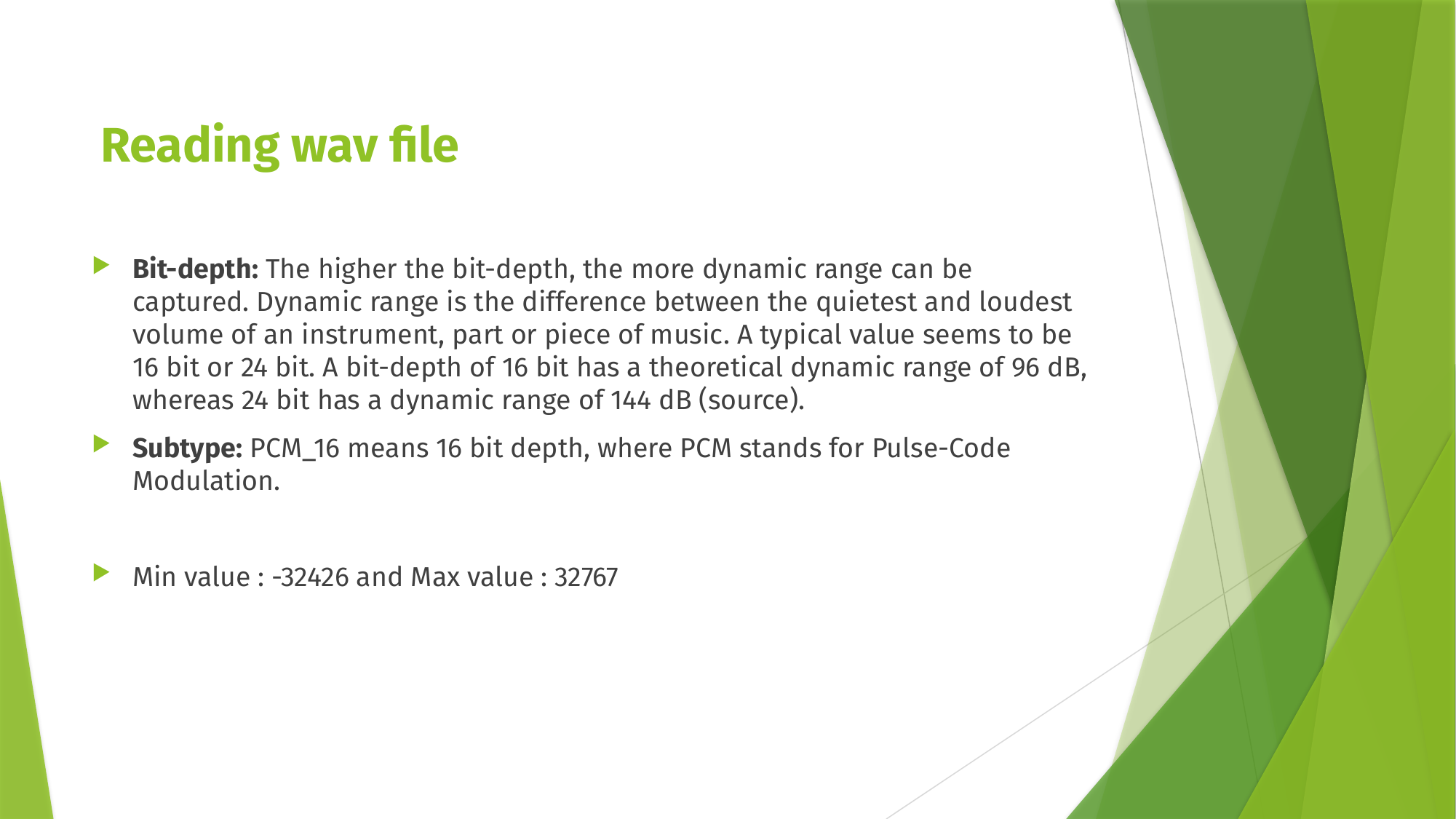

# Reading wav file
Bit-depth: The higher the bit-depth, the more dynamic range can be captured. Dynamic range is the difference between the quietest and loudest volume of an instrument, part or piece of music. A typical value seems to be 16 bit or 24 bit. A bit-depth of 16 bit has a theoretical dynamic range of 96 dB, whereas 24 bit has a dynamic range of 144 dB (source).
Subtype: PCM_16 means 16 bit depth, where PCM stands for Pulse-Code Modulation.

Min value : -32426 and Max value : 32767